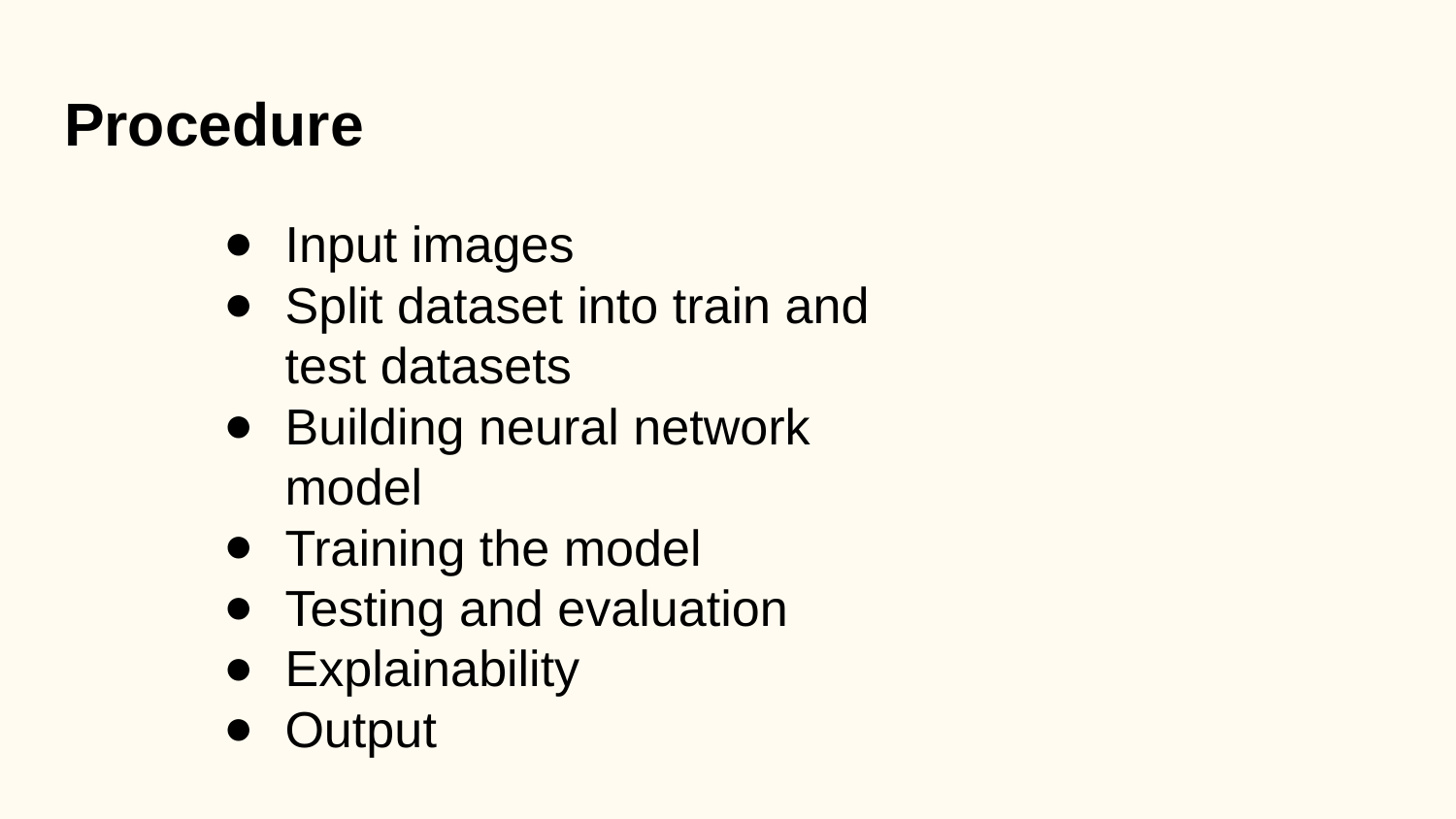

# Procedure
Input images
Split dataset into train and test datasets
Building neural network model
Training the model
Testing and evaluation
Explainability
Output